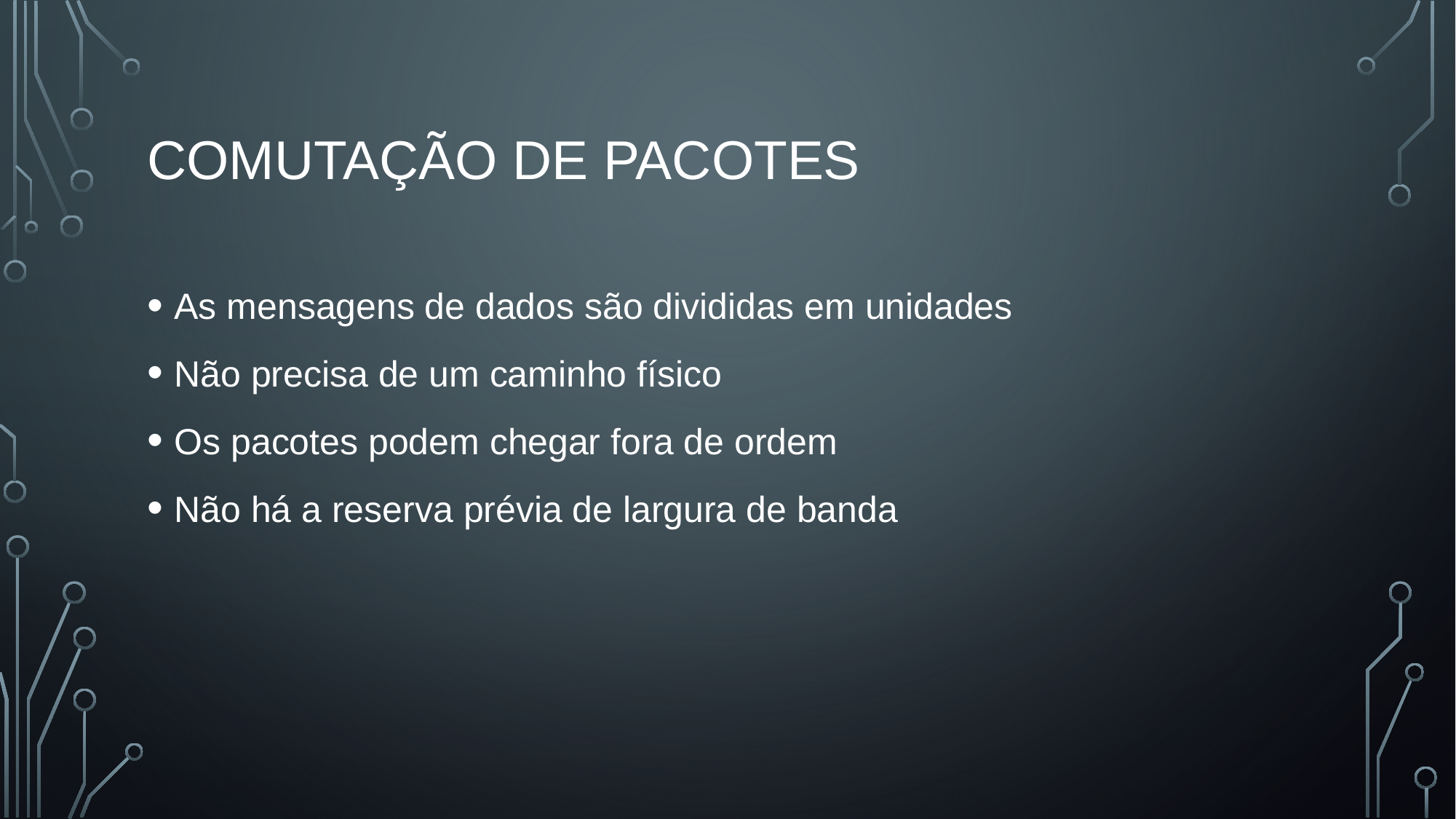

# Comutação de pacotes
As mensagens de dados são divididas em unidades
Não precisa de um caminho físico
Os pacotes podem chegar fora de ordem
Não há a reserva prévia de largura de banda